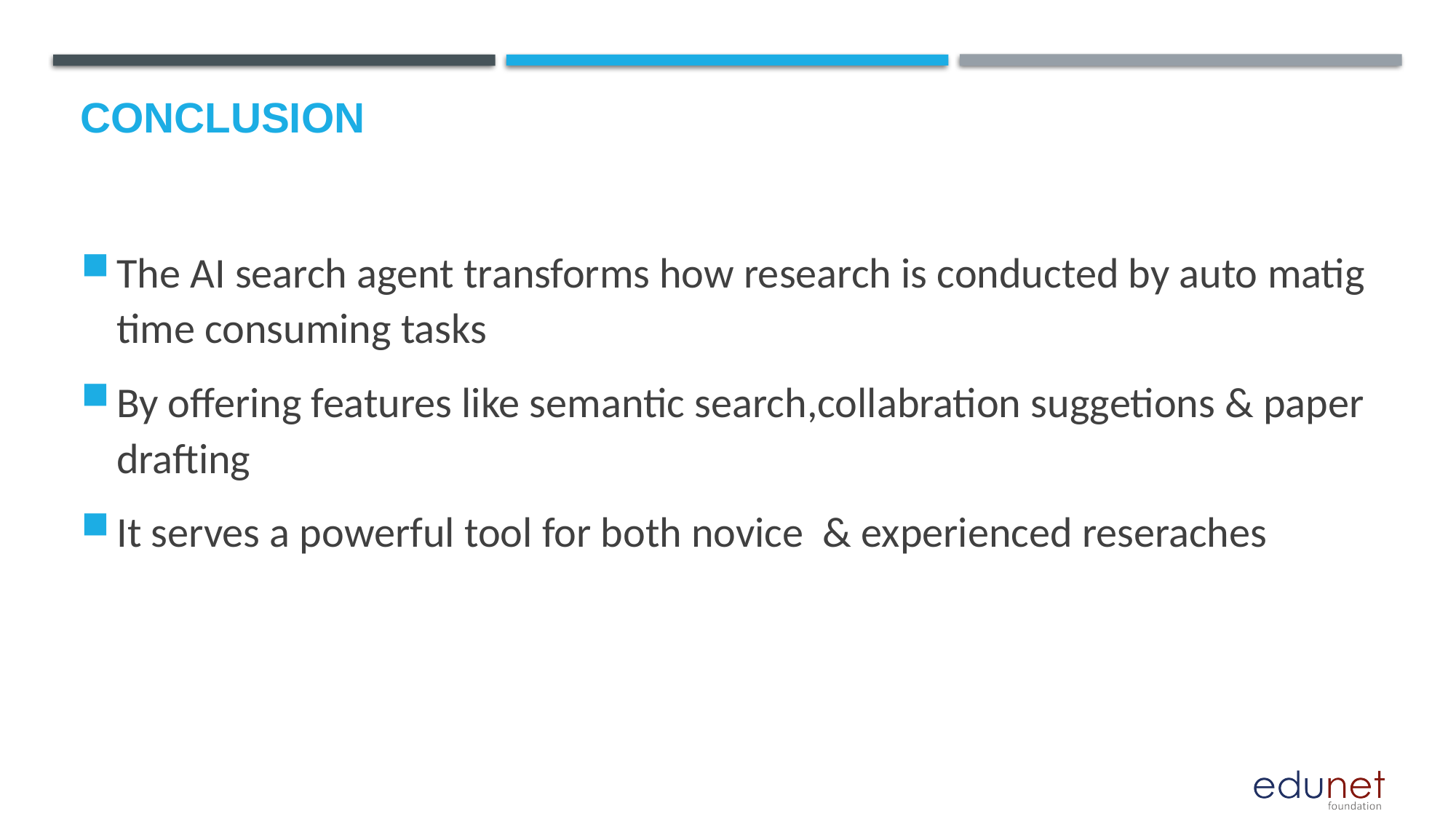

# Conclusion
The AI search agent transforms how research is conducted by auto matig time consuming tasks
By offering features like semantic search,collabration suggetions & paper drafting
It serves a powerful tool for both novice  & experienced reseraches